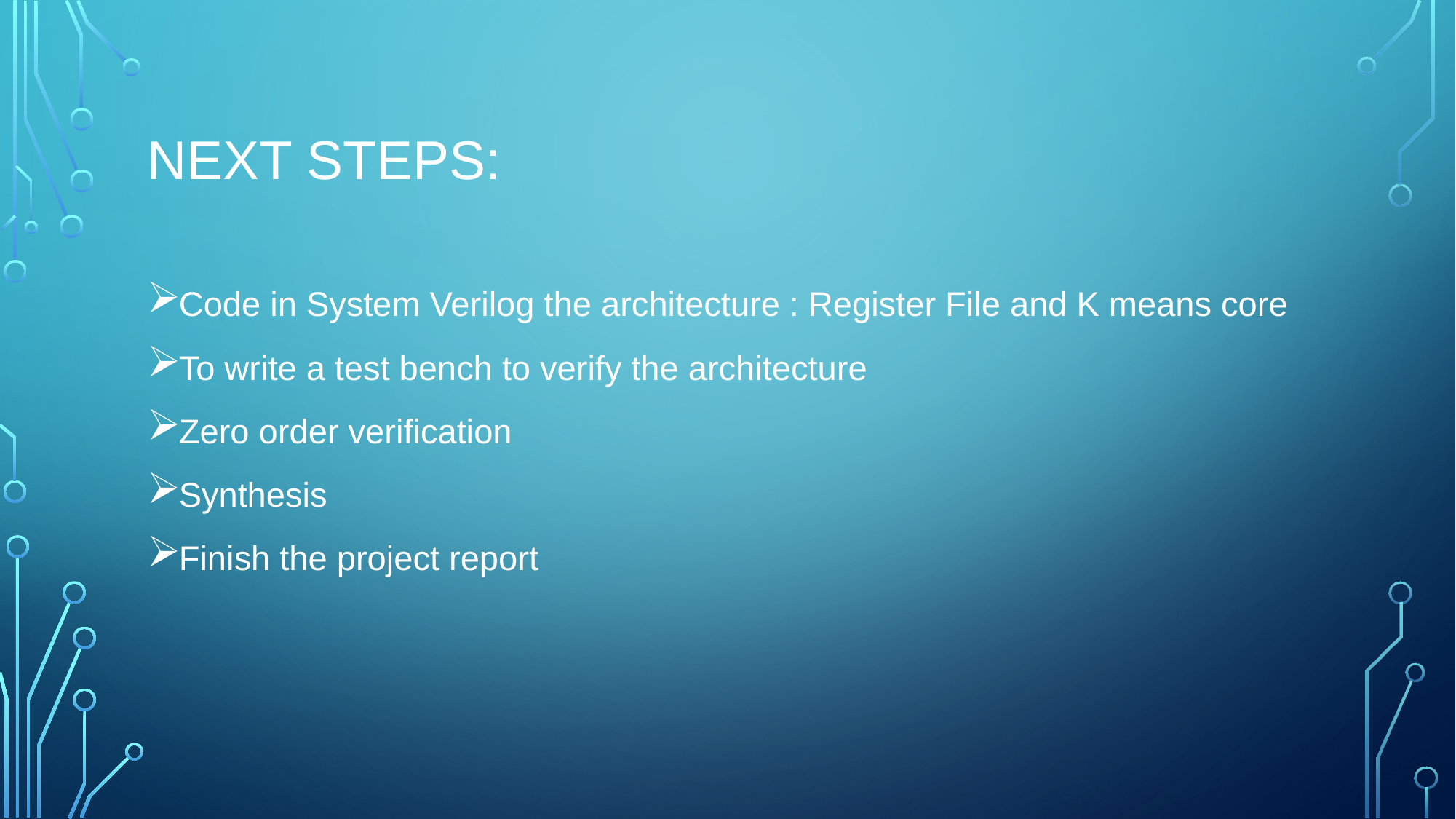

# Next steps:
Code in System Verilog the architecture : Register File and K means core
To write a test bench to verify the architecture
Zero order verification
Synthesis
Finish the project report